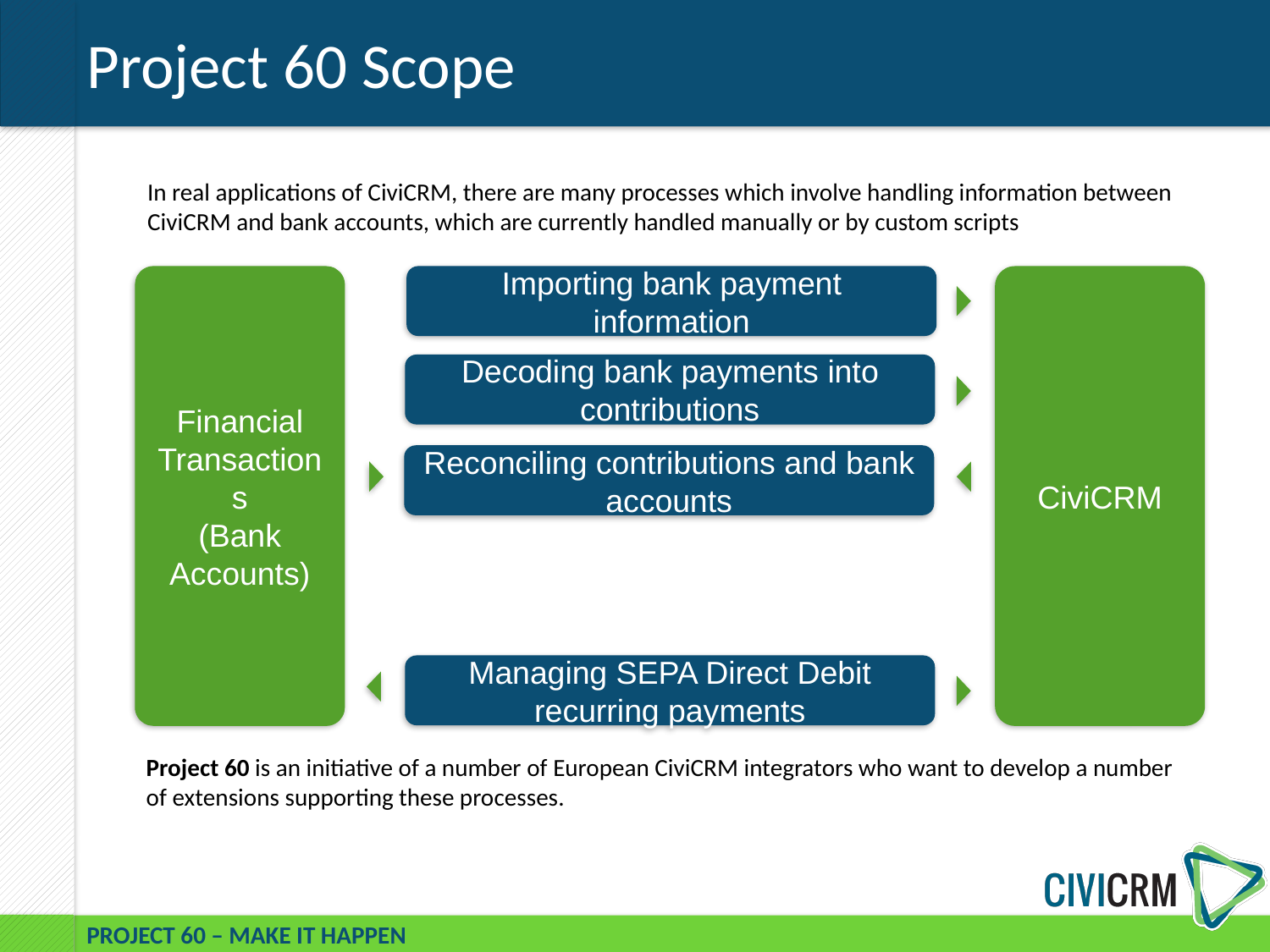

# Project 60 Scope
In real applications of CiviCRM, there are many processes which involve handling information between CiviCRM and bank accounts, which are currently handled manually or by custom scripts
Financial
Transactions
(Bank Accounts)
Importing bank payment information
CiviCRM

Decoding bank payments into contributions

Reconciling contributions and bank accounts

Managing SEPA Direct Debit recurring payments

Project 60 is an initiative of a number of European CiviCRM integrators who want to develop a number of extensions supporting these processes.